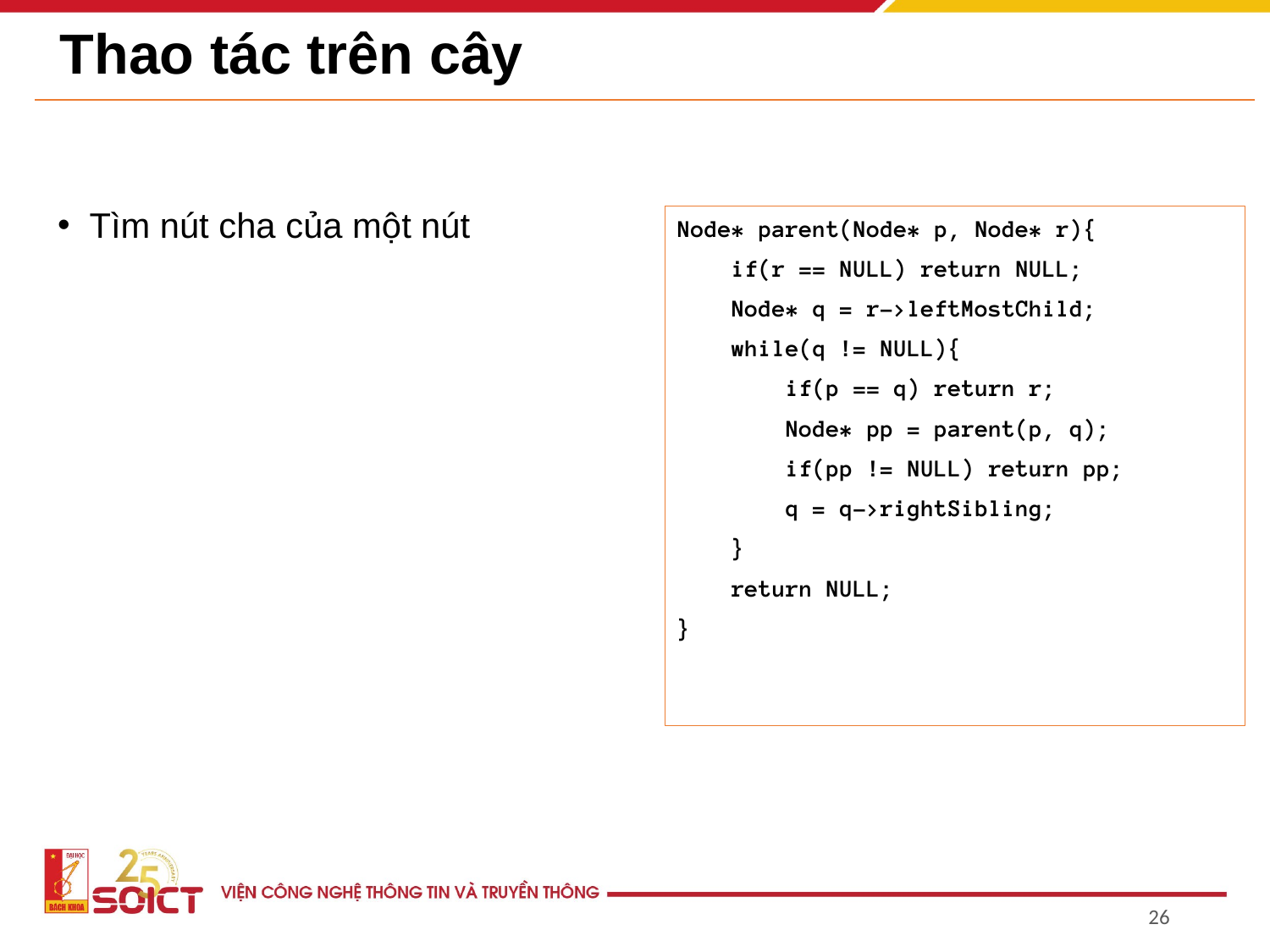

# Thao tác trên cây
Tìm nút cha của một nút

Node* parent(Node* p, Node* r){
    if(r == NULL) return NULL;
    Node* q = r->leftMostChild;
    while(q != NULL){
        if(p == q) return r;
        Node* pp = parent(p, q);
        if(pp != NULL) return pp;
        q = q->rightSibling;
    }
    return NULL;
}
26